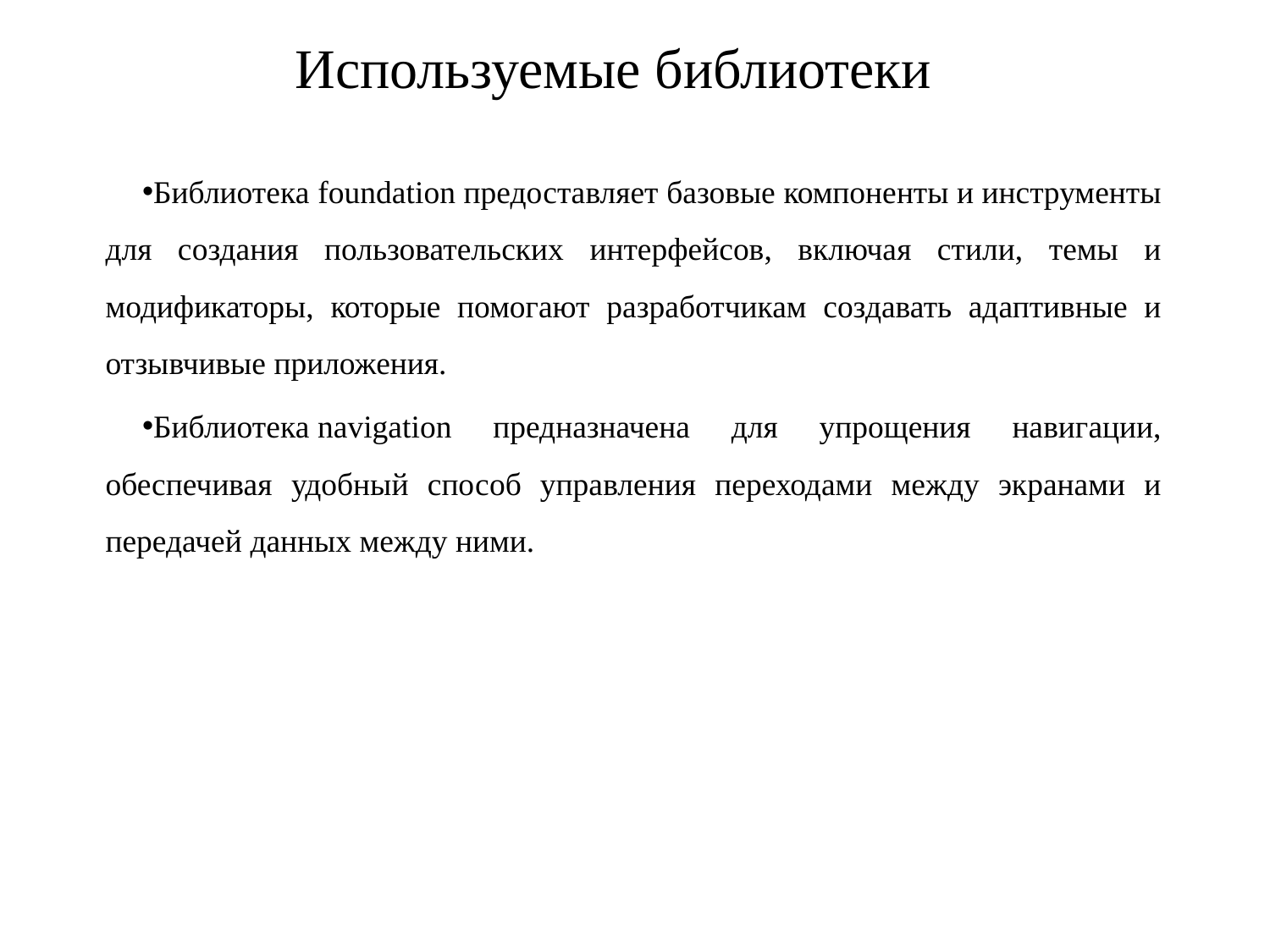

# Используемые библиотеки
Библиотека foundation предоставляет базовые компоненты и инструменты для создания пользовательских интерфейсов, включая стили, темы и модификаторы, которые помогают разработчикам создавать адаптивные и отзывчивые приложения.
Библиотека navigation предназначена для упрощения навигации, обеспечивая удобный способ управления переходами между экранами и передачей данных между ними.